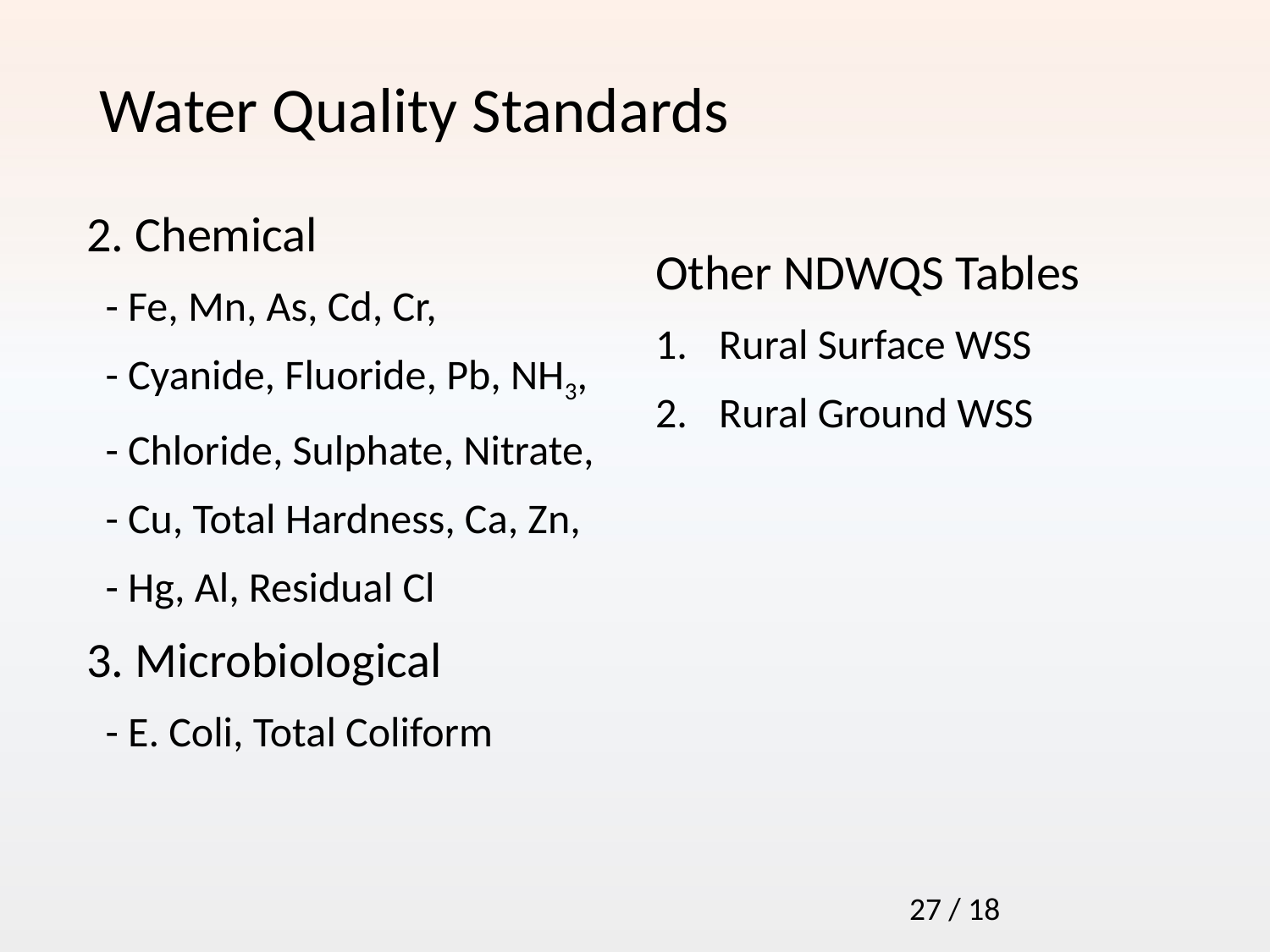

# Water Quality Standards
2. Chemical
  - Fe, Mn, As, Cd, Cr,
  - Cyanide, Fluoride, Pb, NH3,
  - Chloride, Sulphate, Nitrate,
  - Cu, Total Hardness, Ca, Zn,
  - Hg, Al, Residual Cl
3. Microbiological
  - E. Coli, Total Coliform
Other NDWQS Tables
Rural Surface WSS
Rural Ground WSS
27 / 18